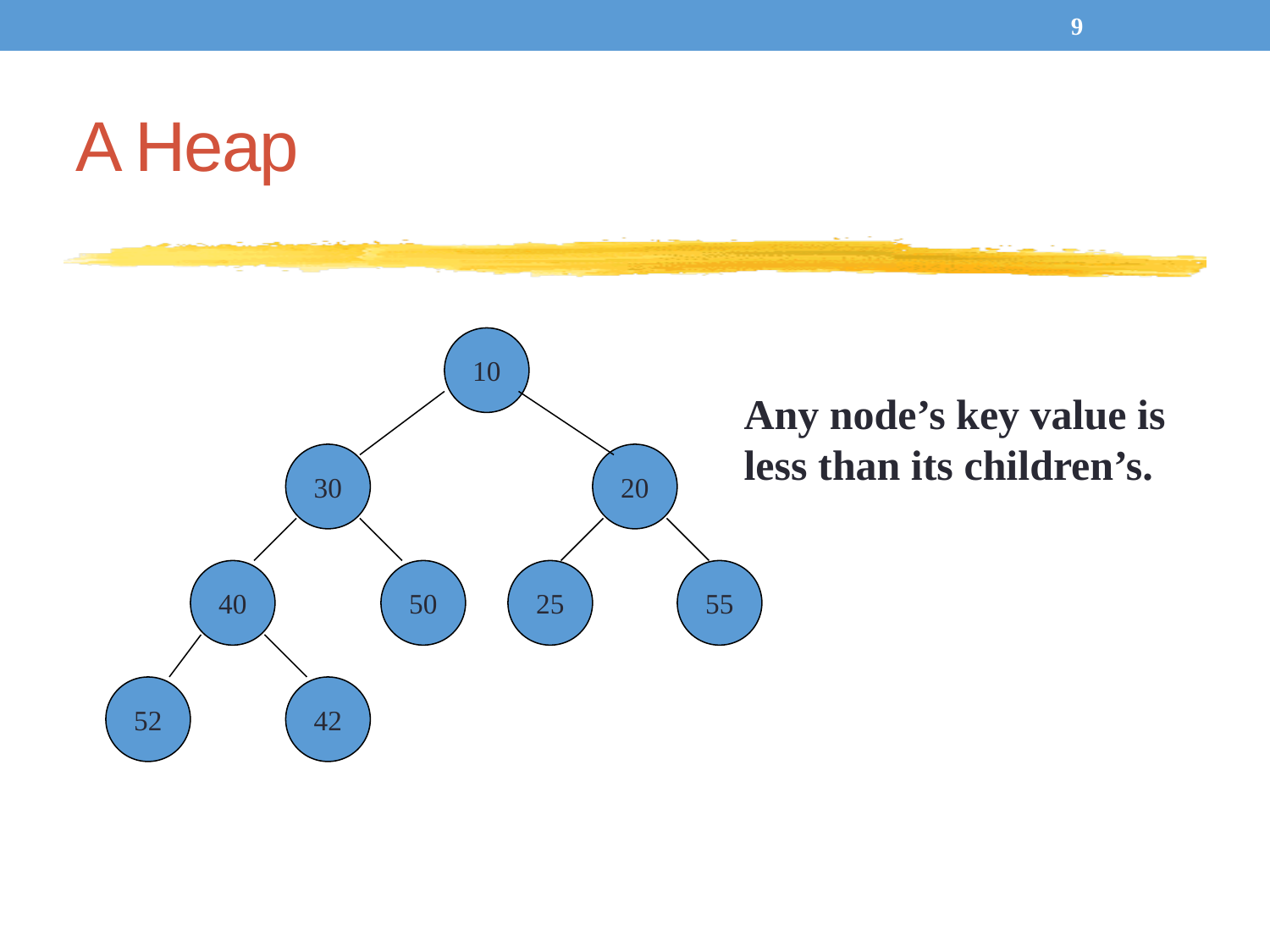

9
A Heap
10

30
20

40
50
25
55

52
42
Any node’s key value is
less than its children’s.